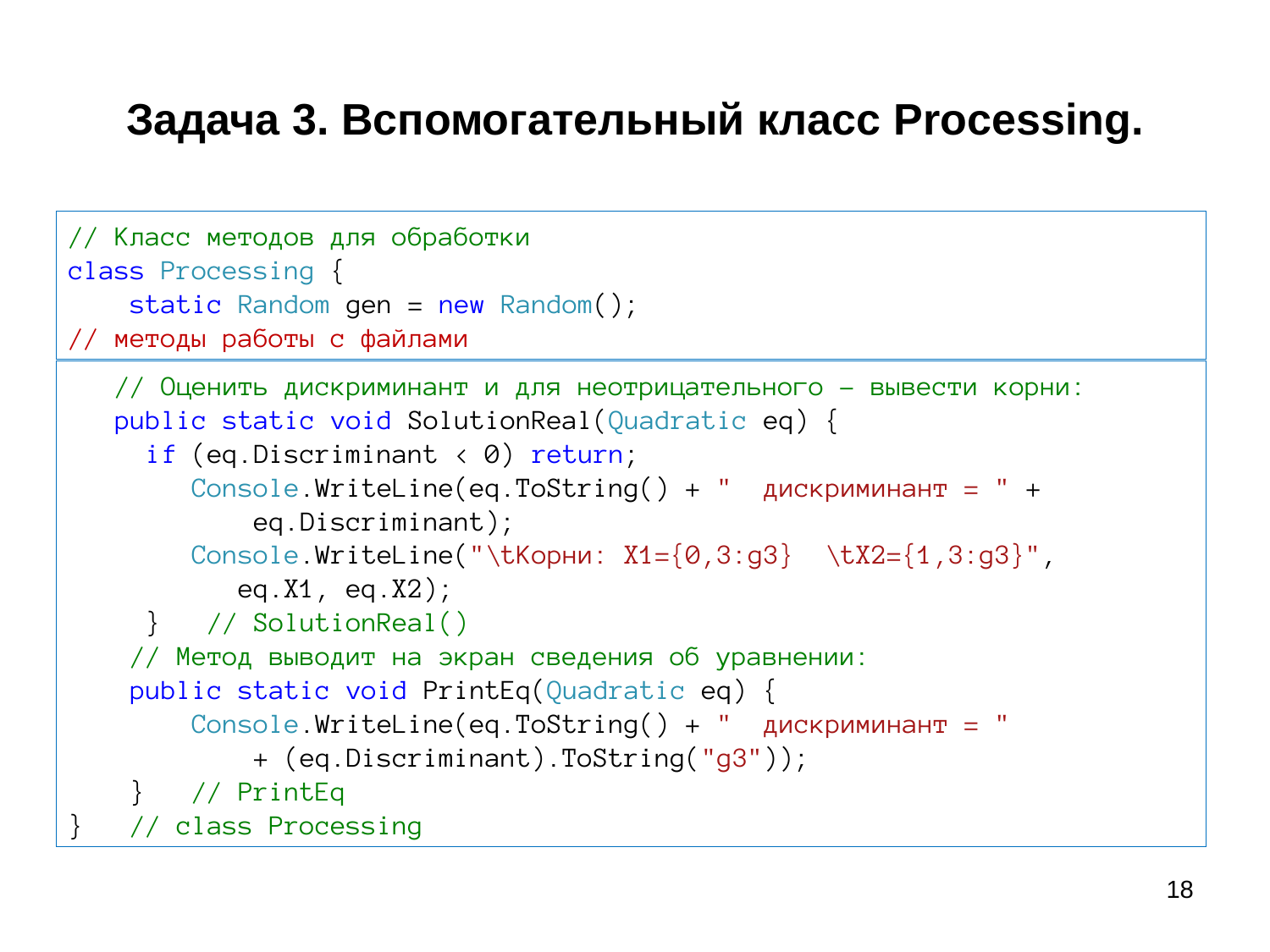

# Задача 3. Вспомогательный класс Processing.
// Класс методов для обработки
class Processing {
    static Random gen = new Random();
// методы работы с файлами
   // Оценить дискриминант и для неотрицательного - вывести корни:
   public static void SolutionReal(Quadratic eq) {
     if (eq.Discriminant < 0) return;
        Console.WriteLine(eq.ToString() + "  дискриминант = " +
            eq.Discriminant);
        Console.WriteLine("\tКорни: Х1={0,3:g3}  \tX2={1,3:g3}",
           eq.X1, eq.X2);
     }   // SolutionReal()
    // Метод выводит на экран сведения об уравнении:
    public static void PrintEq(Quadratic eq) {
        Console.WriteLine(eq.ToString() + "  дискриминант = "
            + (eq.Discriminant).ToString("g3"));
    }   // PrintEq
}   // class Processing
18